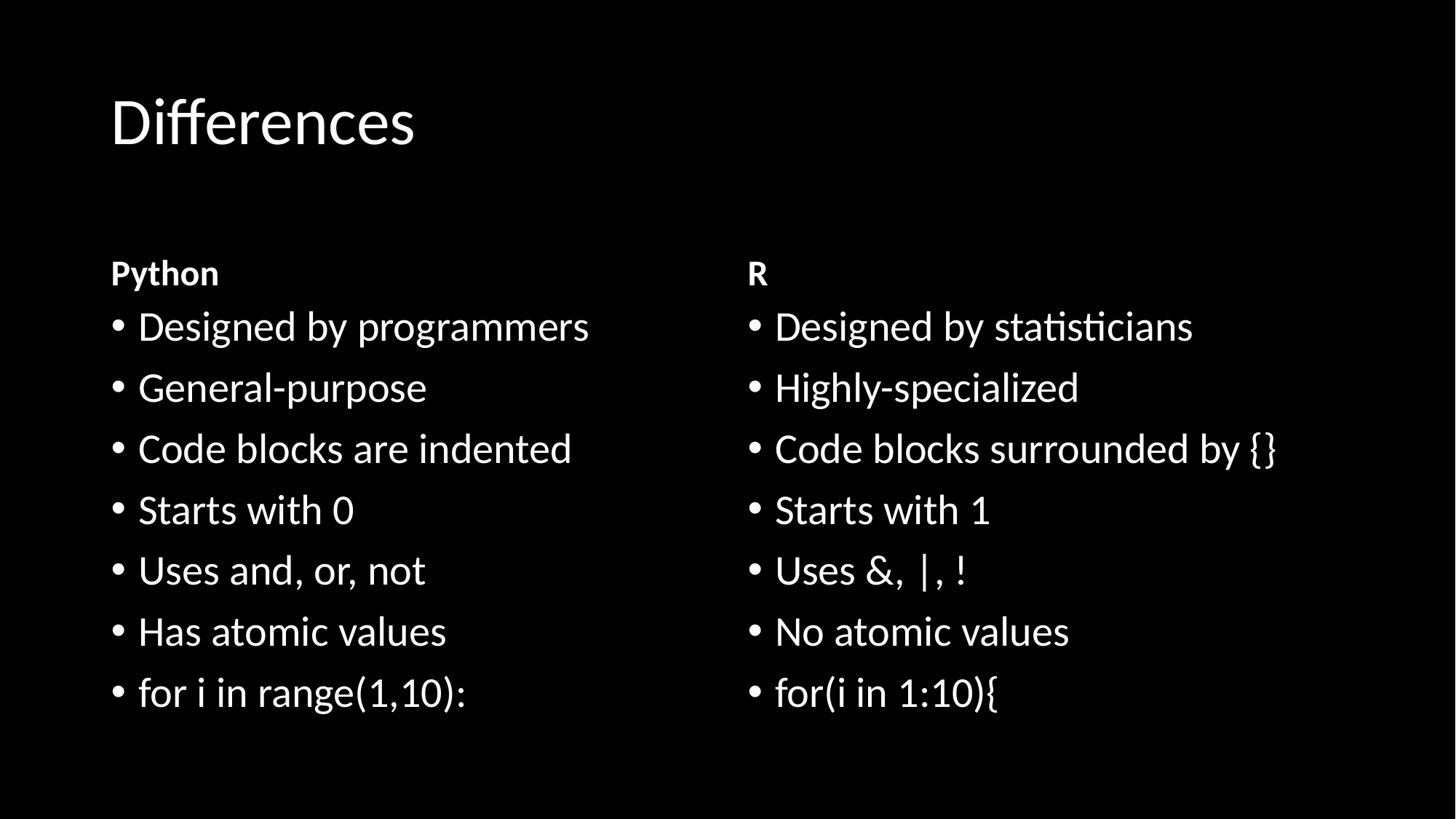

# Differences
Python
R
Designed by programmers
General-purpose
Code blocks are indented
Starts with 0
Uses and, or, not
Has atomic values
for i in range(1,10):
Designed by statisticians
Highly-specialized
Code blocks surrounded by {}
Starts with 1
Uses &, |, !
No atomic values
for(i in 1:10){